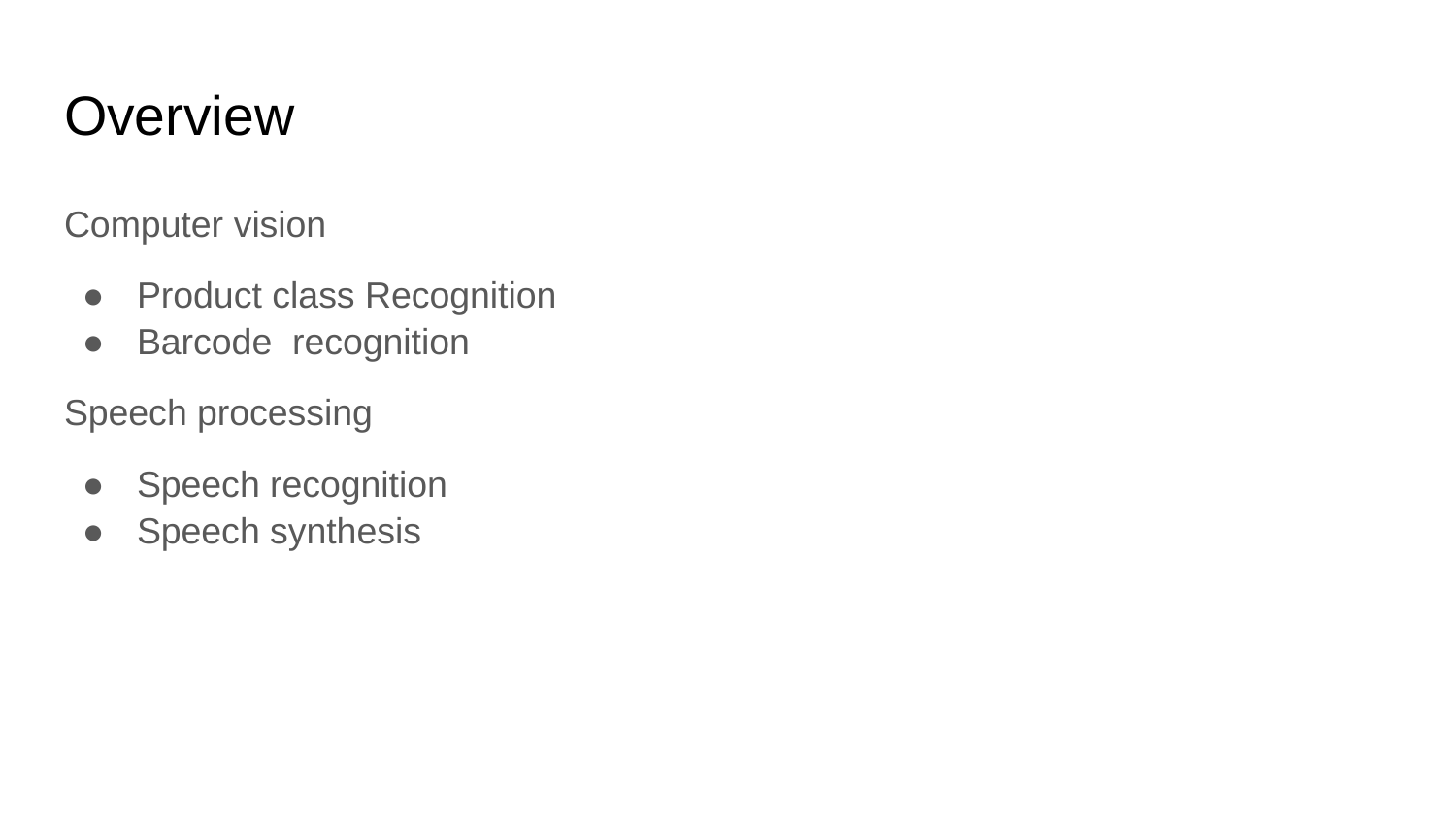

# Overview

Computer vision
Product class Recognition
Barcode  recognition
Speech processing
Speech recognition
Speech synthesis